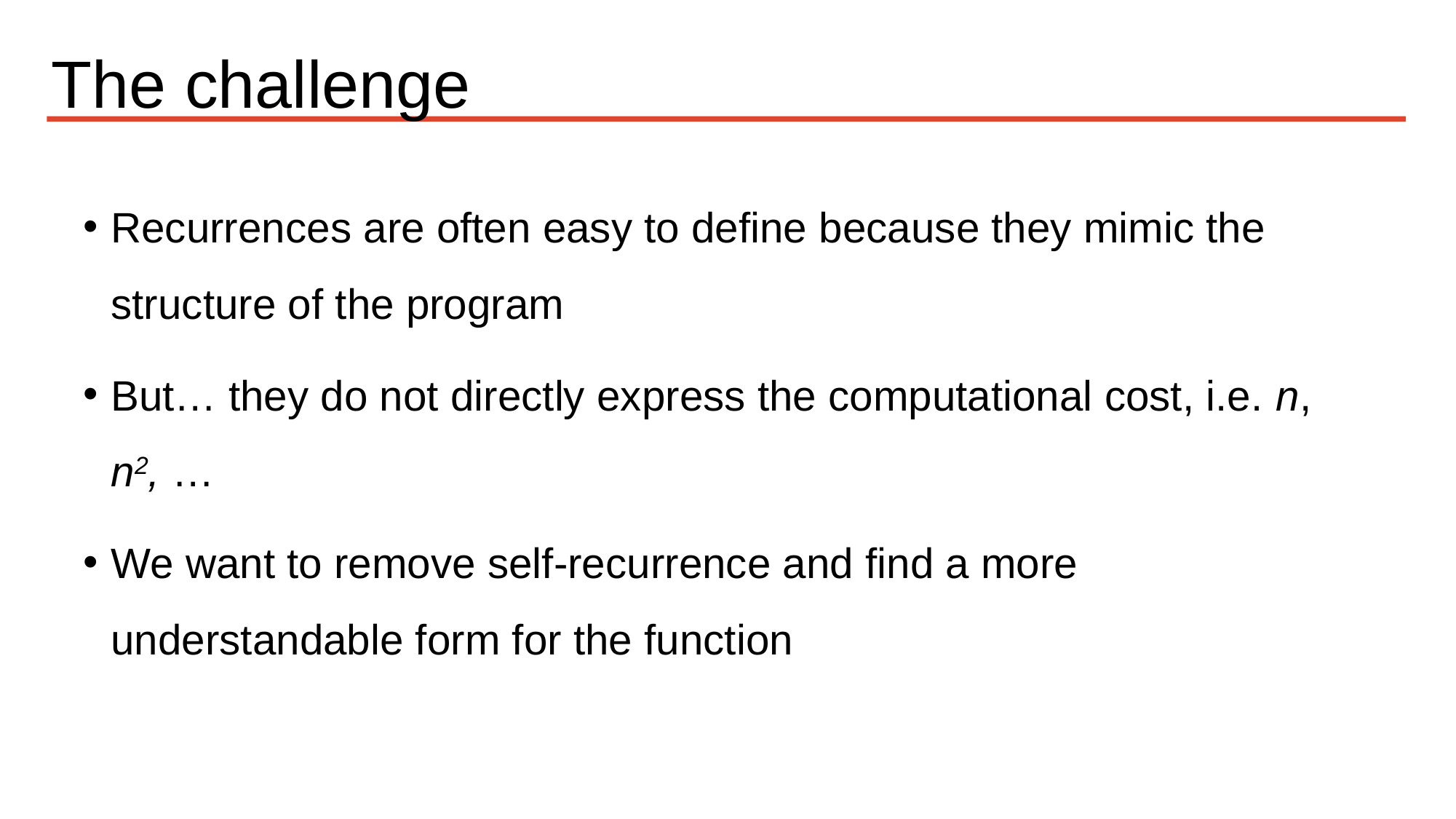

# The challenge
Recurrences are often easy to define because they mimic the structure of the program
But… they do not directly express the computational cost, i.e. n, n2, …
We want to remove self-recurrence and find a more understandable form for the function